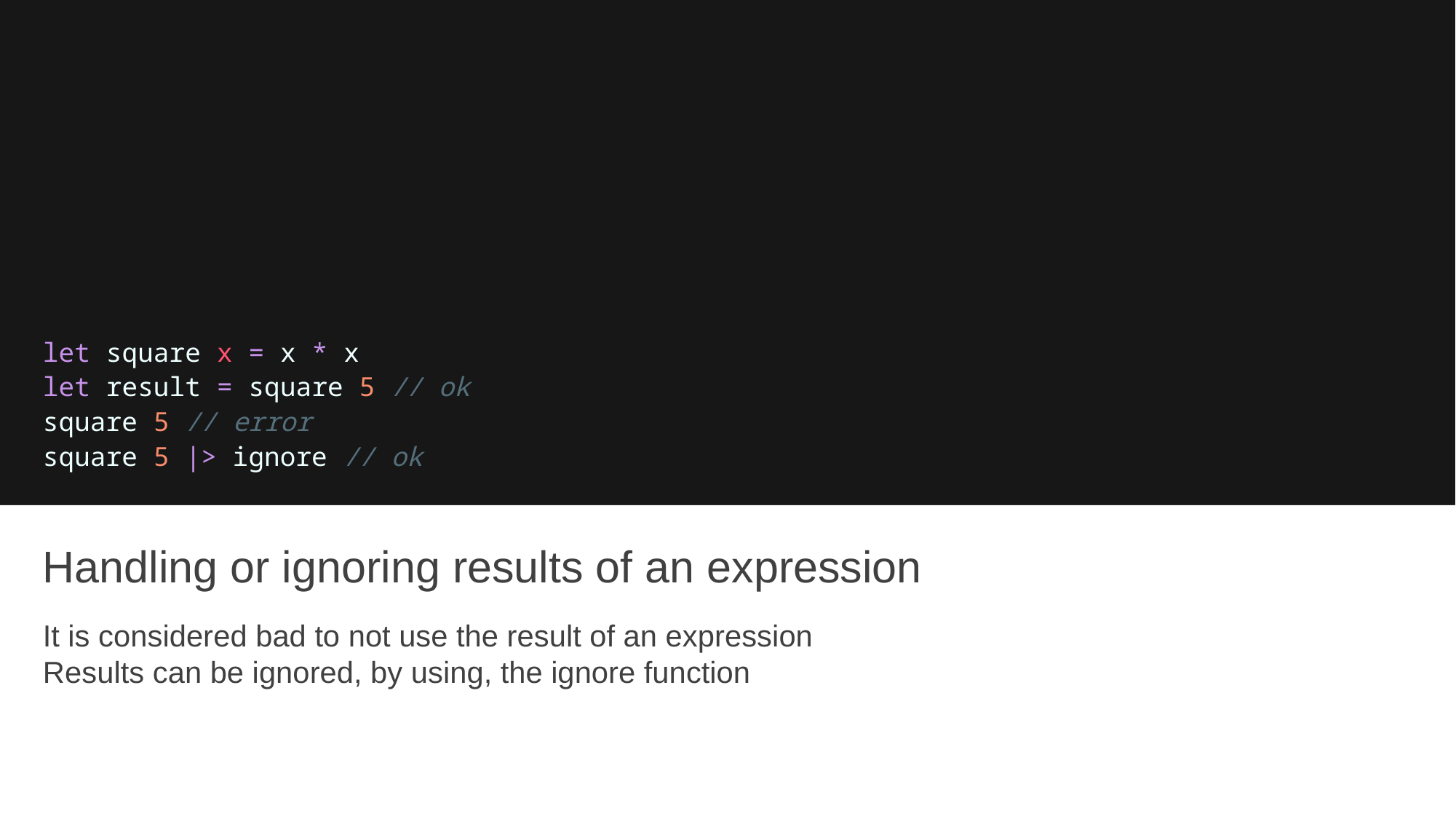

let square x = x * x
let result = square 5 // ok
square 5 // error
square 5 |> ignore // ok
# Handling or ignoring results of an expression
It is considered bad to not use the result of an expression
Results can be ignored, by using, the ignore function